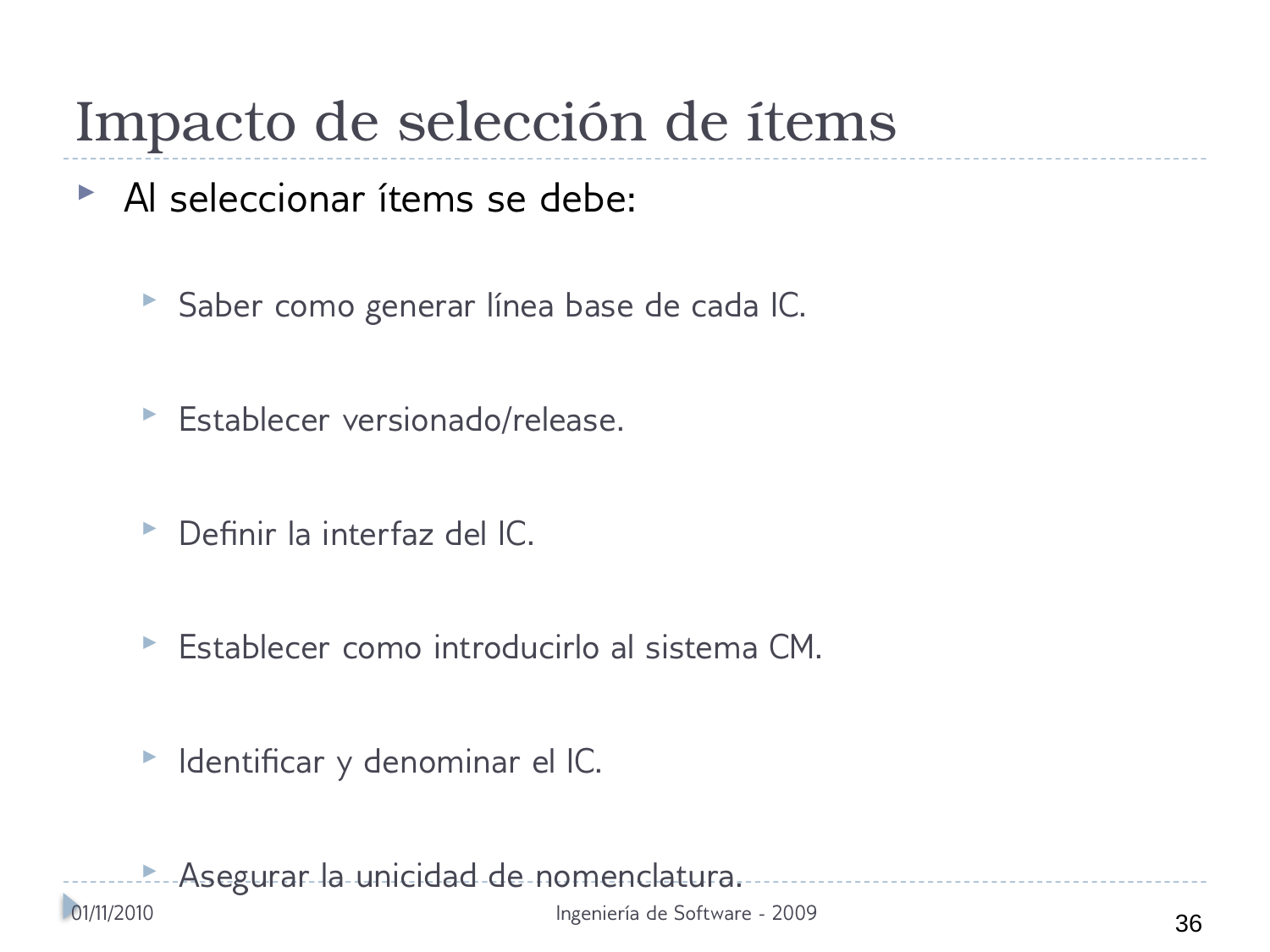

# Impacto de selección de ítems
Al seleccionar ítems se debe:

Saber como generar línea base de cada IC.

Establecer versionado/release.

Definir la interfaz del IC.

Establecer como introducirlo al sistema CM.

Identificar y denominar el IC.

Asegurar la unicidad de nomenclatura.

01/11/2010
Ingeniería de Software - 2009
36